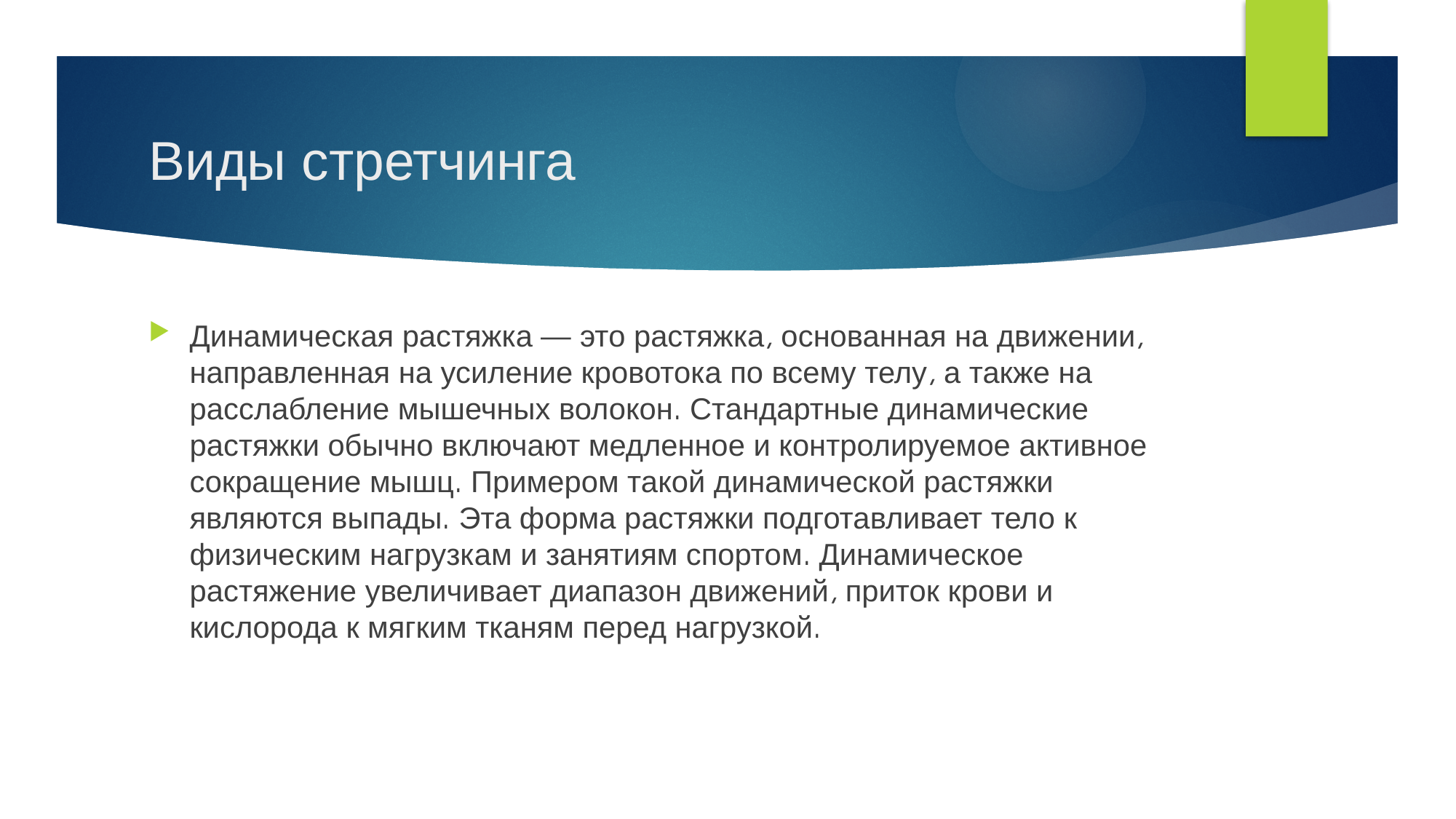

# Виды стретчинга
Динамическая растяжка — это растяжка, основанная на движении, направленная на усиление кровотока по всему телу, а также на расслабление мышечных волокон. Стандартные динамические растяжки обычно включают медленное и контролируемое активное сокращение мышц. Примером такой динамической растяжки являются выпады. Эта форма растяжки подготавливает тело к физическим нагрузкам и занятиям спортом. Динамическое растяжение увеличивает диапазон движений, приток крови и кислорода к мягким тканям перед нагрузкой.